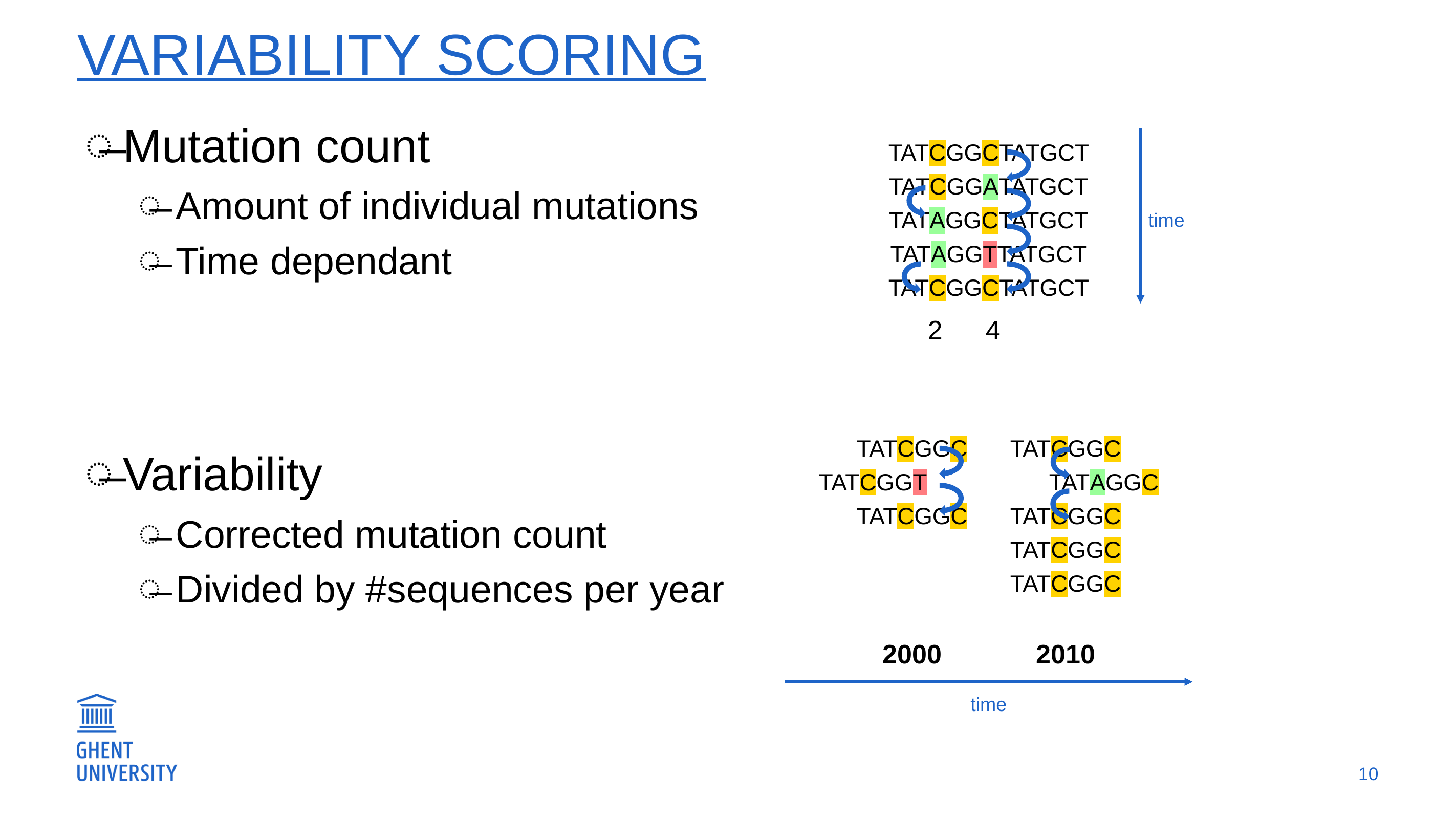

# Variability scoring
Mutation count
Amount of individual mutations
Time dependant

Variability
Corrected mutation count
Divided by #sequences per year
TATCGGCTATGCT
TATCGGATATGCT
TATAGGCTATGCT
TATAGGTTATGCT
TATCGGCTATGCT

time

2
4
TATCGGC	TATCGGC
TATCGGT		TATAGGC
TATCGGC	TATCGGC
	 	TATCGGC
		TATCGGC

2000		2010

time
10